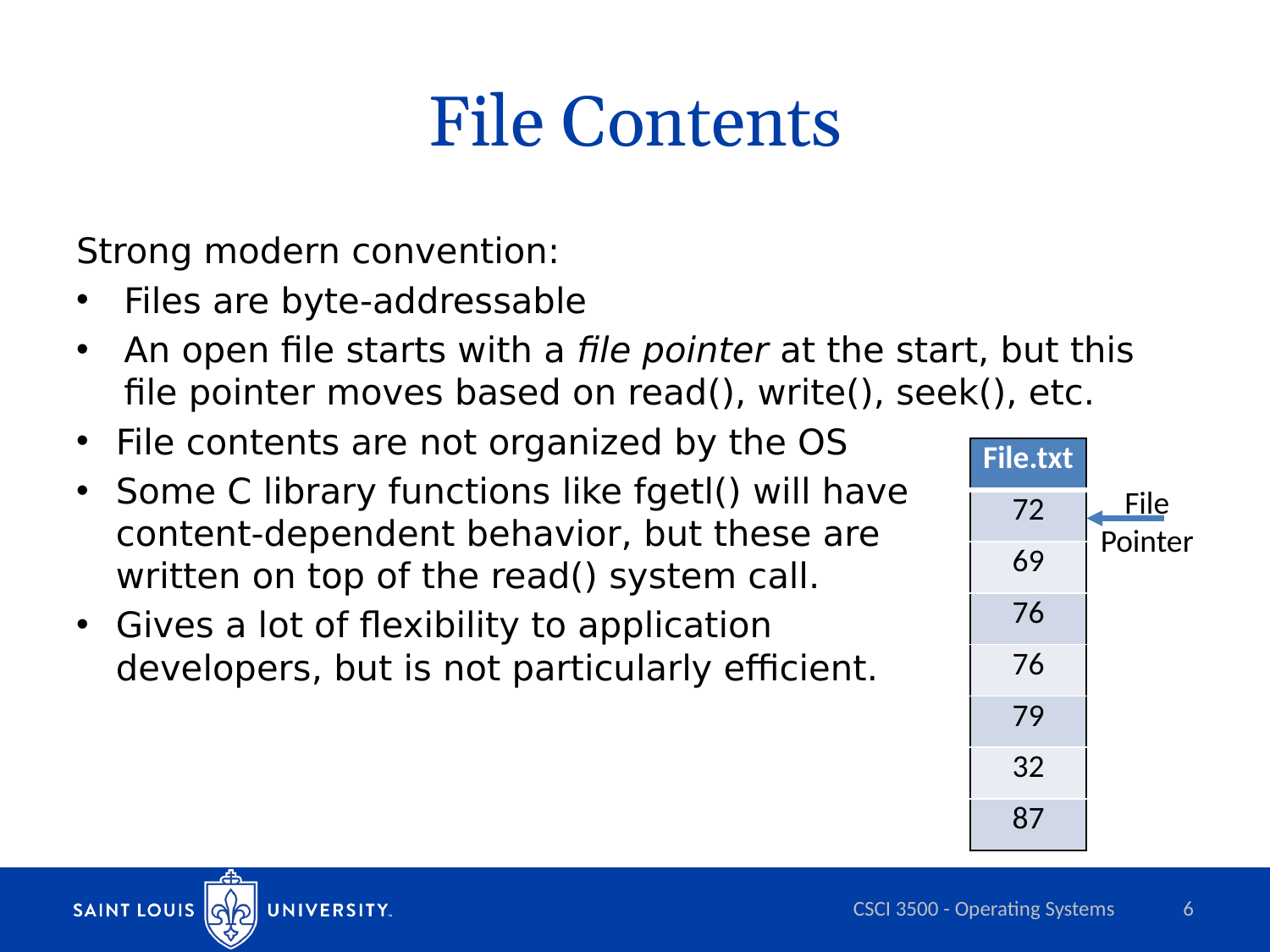

# File Contents
Strong modern convention:
Files are byte-addressable
An open file starts with a file pointer at the start, but this file pointer moves based on read(), write(), seek(), etc.
File contents are not organized by the OS
Some C library functions like fgetl() will have
content-dependent behavior, but these are
written on top of the read() system call.
Gives a lot of flexibility to application
developers, but is not particularly efficient.

| File.txt |
| --- |
| 72 |
| 69 |
| 76 |
| 76 |
| 79 |
| 32 |
| 87 |
File
Pointer
CSCI 3500 - Operating Systems
6